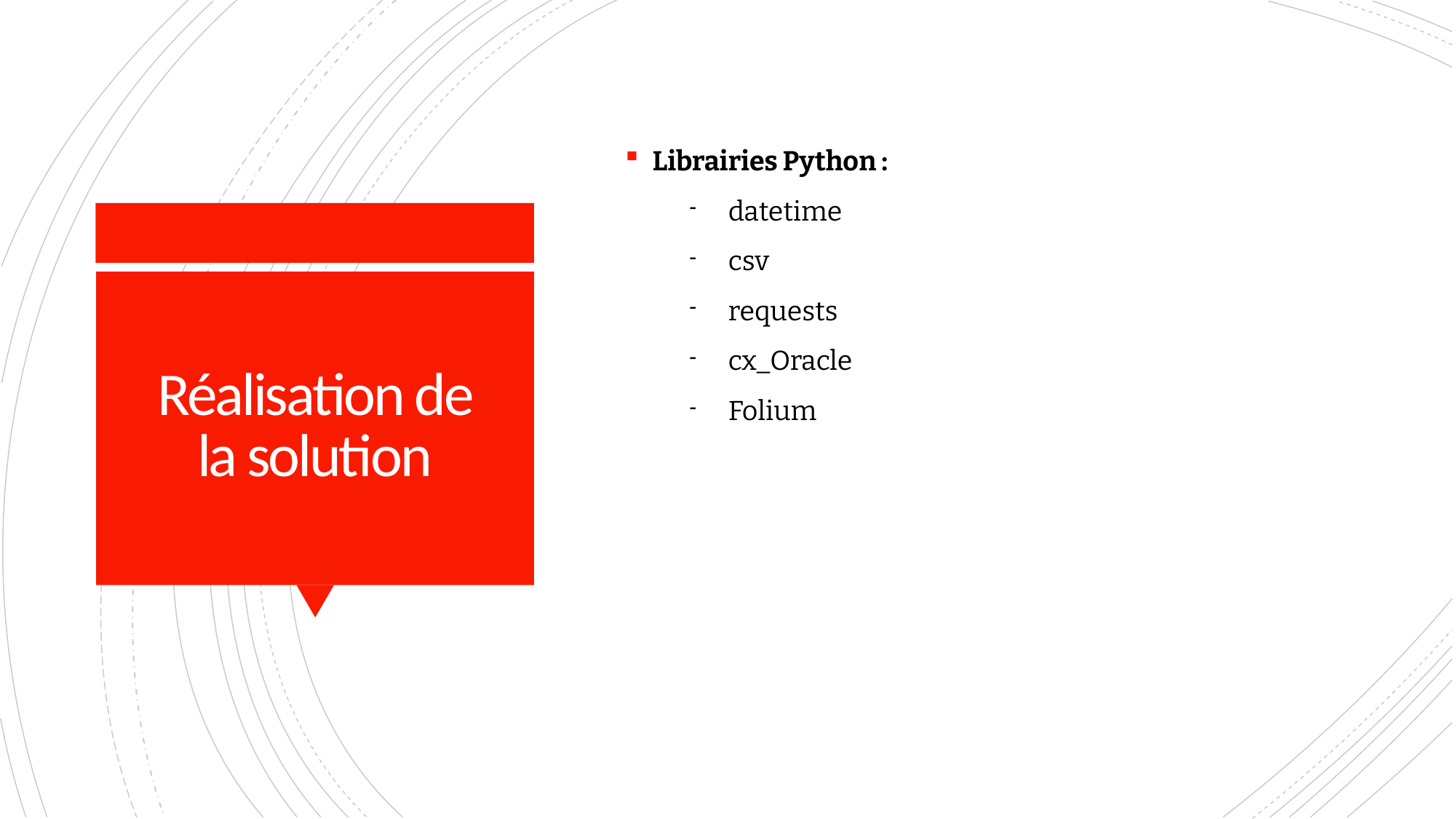

Librairies Python :
datetime
csv
requests
cx_Oracle
Folium

Réalisation de la solution